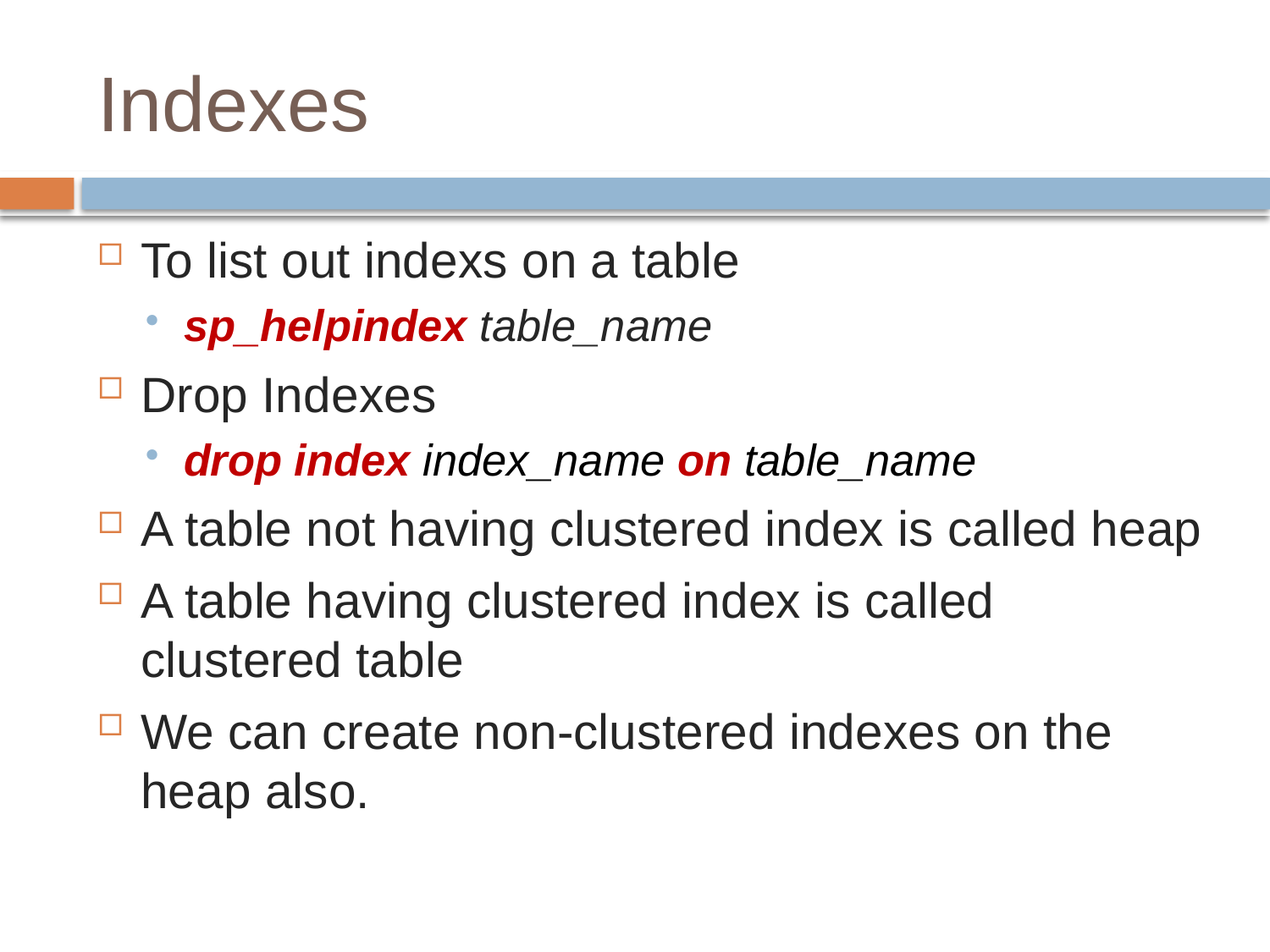

# Indexes
To list out indexs on a table
sp_helpindex table_name
Drop Indexes
drop index index_name on table_name
A table not having clustered index is called heap
A table having clustered index is called clustered table
We can create non-clustered indexes on the heap also.